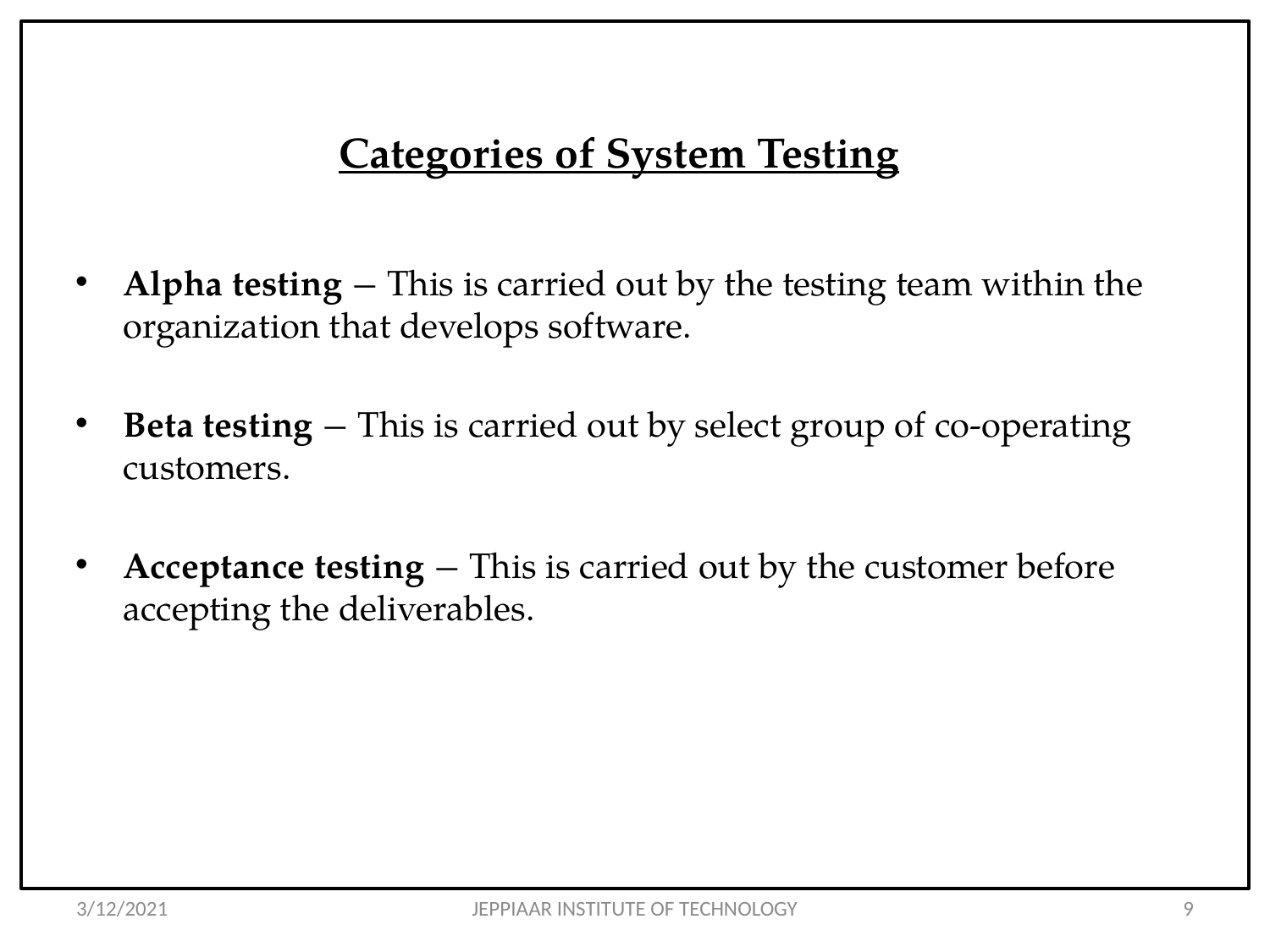

# Categories of System Testing
Alpha testing − This is carried out by the testing team within the organization that develops software.

Beta testing − This is carried out by select group of co-operating customers.

Acceptance testing − This is carried out by the customer before accepting the deliverables.

3/12/2021
JEPPIAAR INSTITUTE OF TECHNOLOGY
9